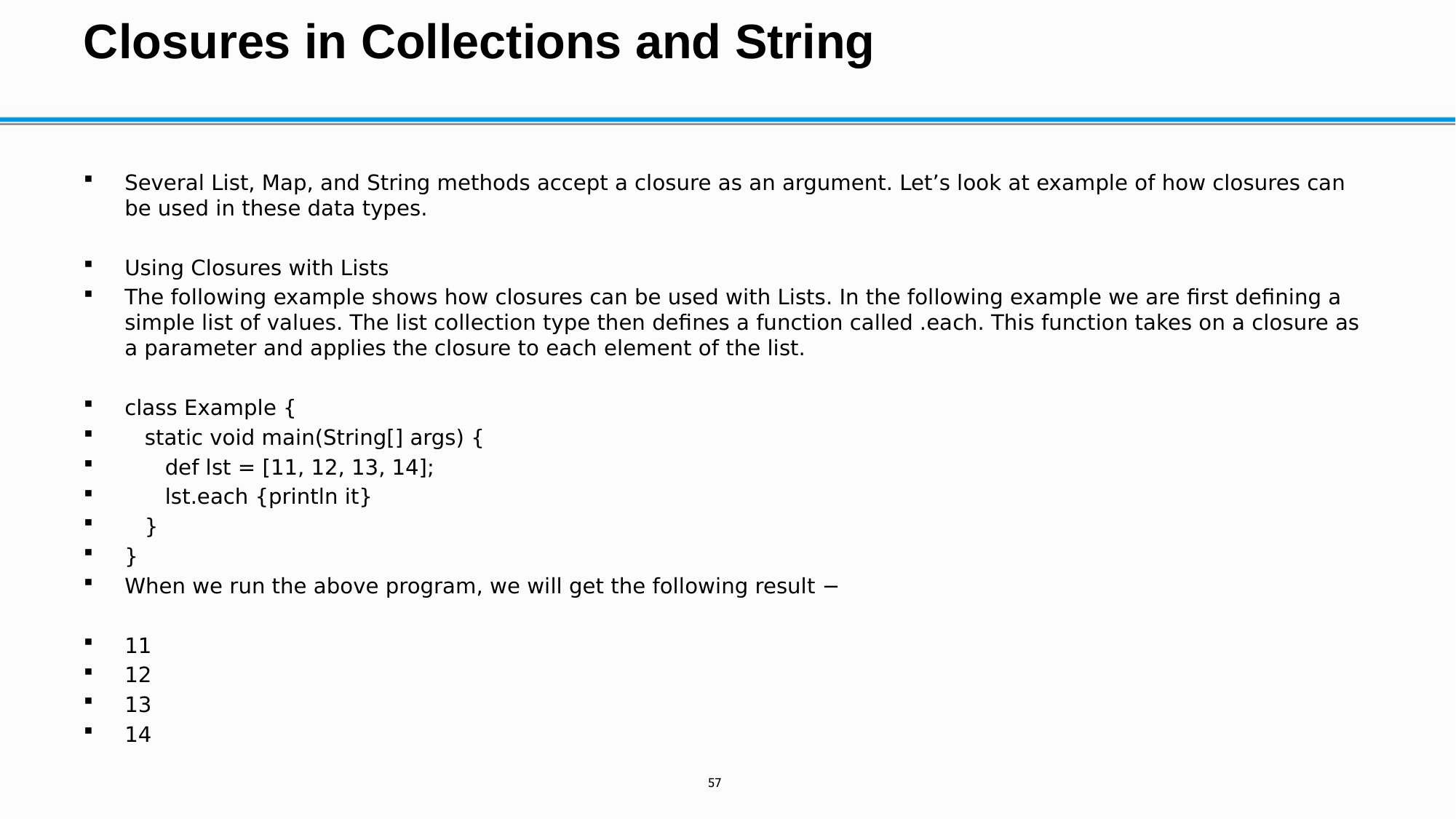

# Closures in Collections and String
Several List, Map, and String methods accept a closure as an argument. Let’s look at example of how closures can be used in these data types.

Using Closures with Lists
The following example shows how closures can be used with Lists. In the following example we are first defining a simple list of values. The list collection type then defines a function called .each. This function takes on a closure as a parameter and applies the closure to each element of the list.

class Example {
   static void main(String[] args) {
      def lst = [11, 12, 13, 14];
      lst.each {println it}
   }
}
When we run the above program, we will get the following result −

11
12
13
14